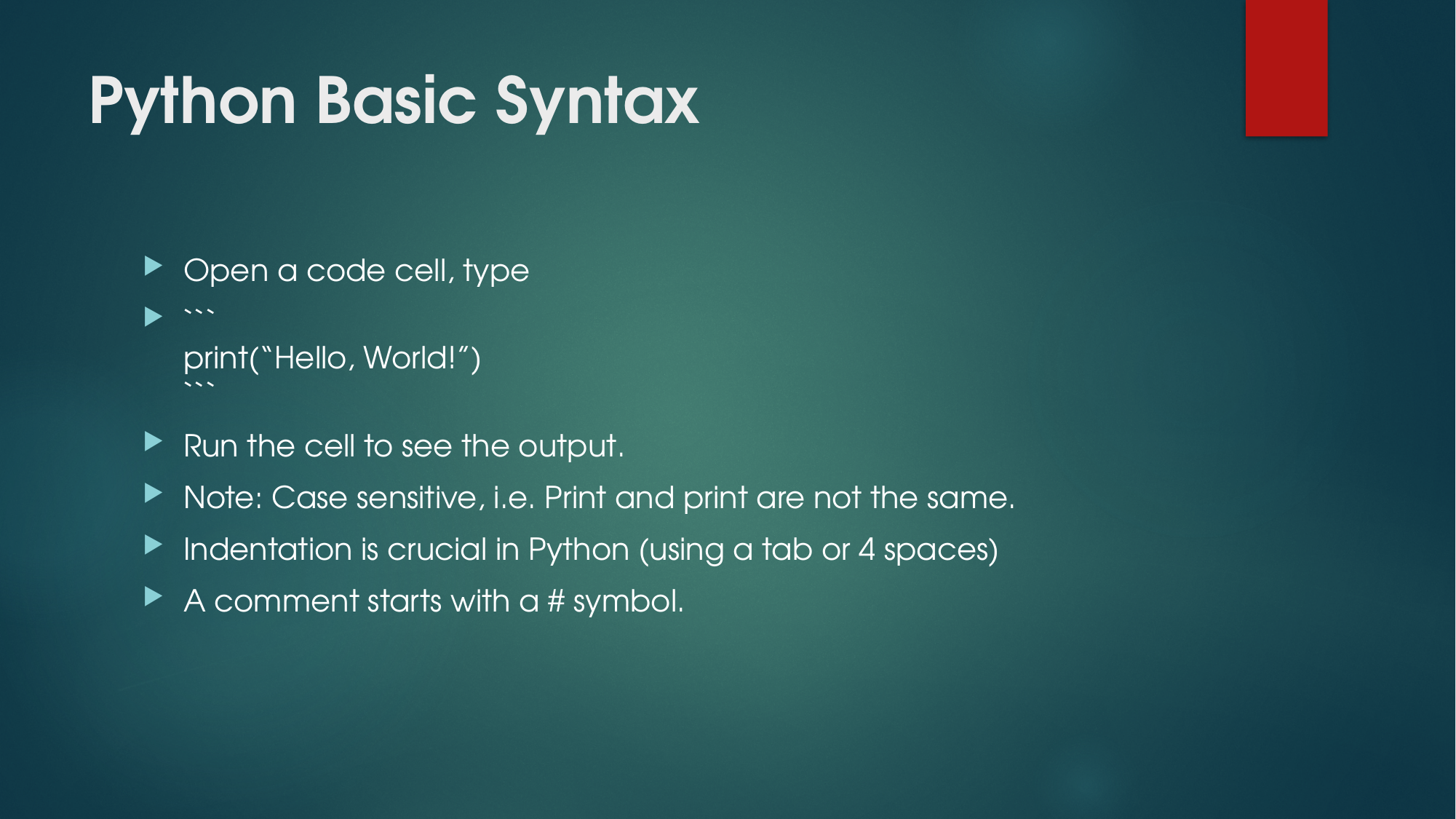

# Python Basic Syntax
Open a code cell, type
```
print(“Hello, World!”)
```
Run the cell to see the output.
Note: Case sensitive, i.e. Print and print are not the same.
Indentation is crucial in Python (using a tab or 4 spaces)
A comment starts with a # symbol.